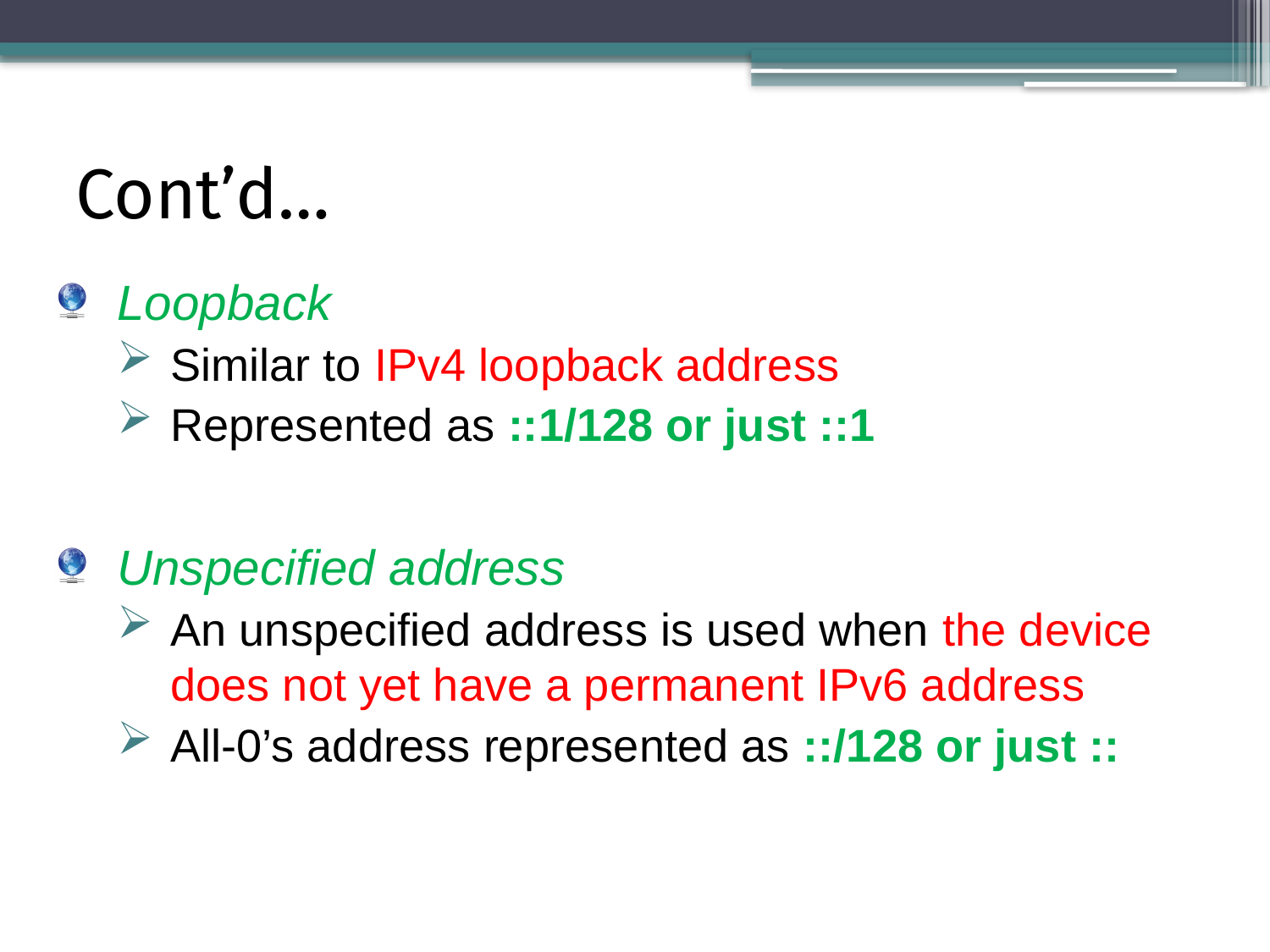

# Cont’d…
Loopback
Similar to IPv4 loopback address
Represented as ::1/128 or just ::1

Unspecified address
An unspecified address is used when the device does not yet have a permanent IPv6 address
All-0’s address represented as ::/128 or just ::